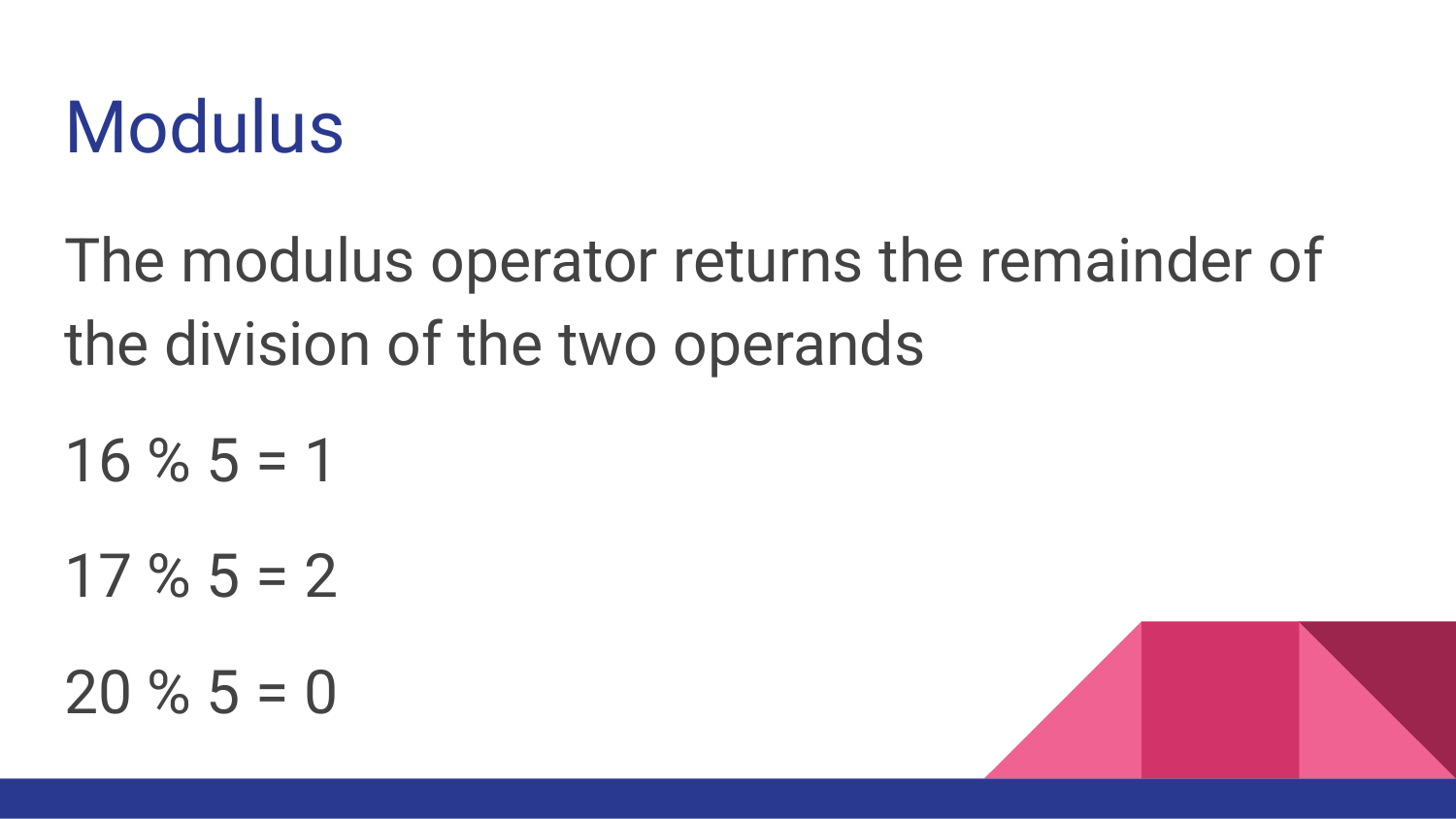

# Modulus
The modulus operator returns the remainder of the division of the two operands
16 % 5 = 1
17 % 5 = 2
20 % 5 = 0